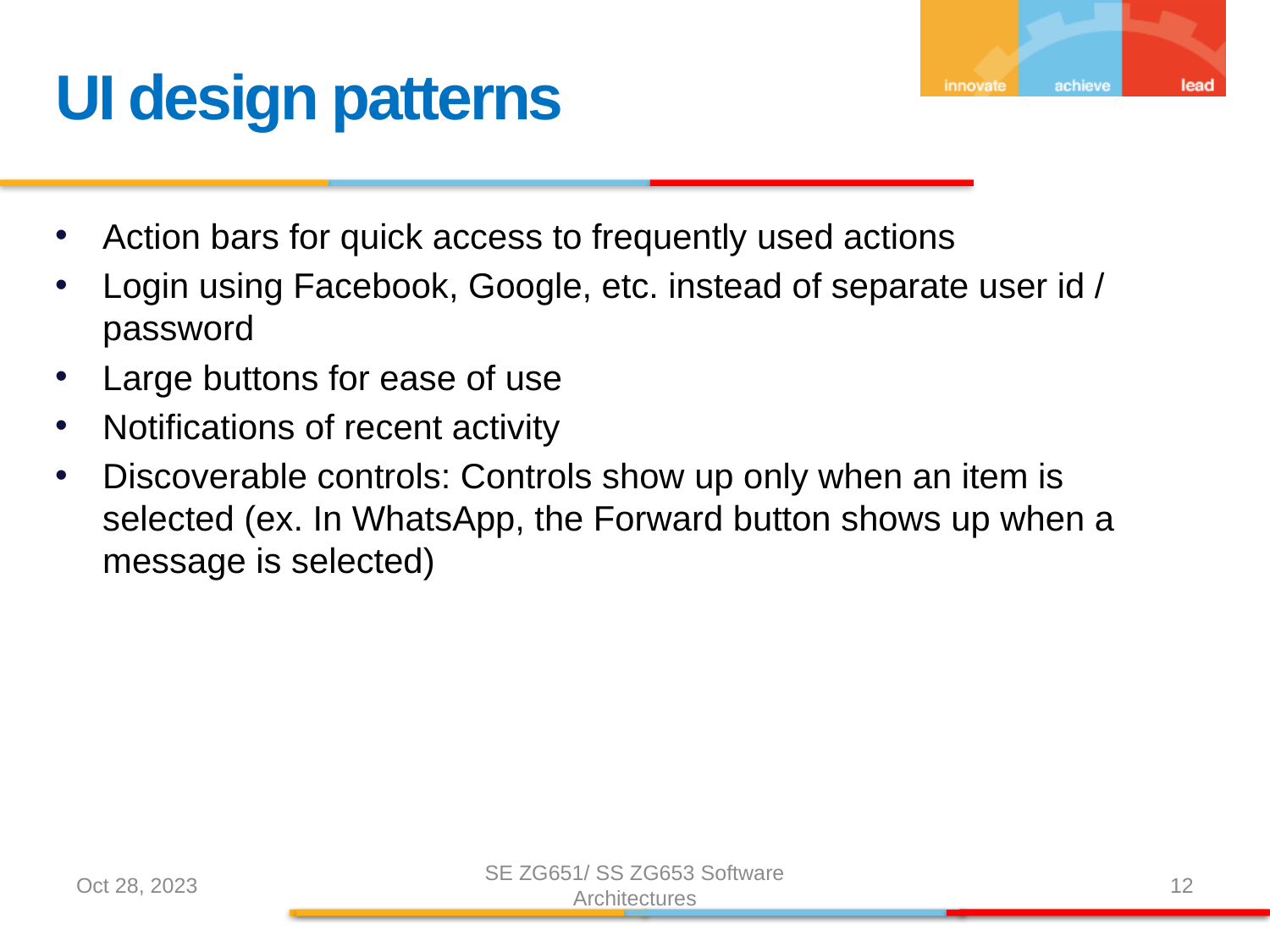

UI design patterns
Action bars for quick access to frequently used actions
Login using Facebook, Google, etc. instead of separate user id / password
Large buttons for ease of use
Notifications of recent activity
Discoverable controls: Controls show up only when an item is selected (ex. In WhatsApp, the Forward button shows up when a message is selected)
Oct 28, 2023
SE ZG651/ SS ZG653 Software Architectures
12